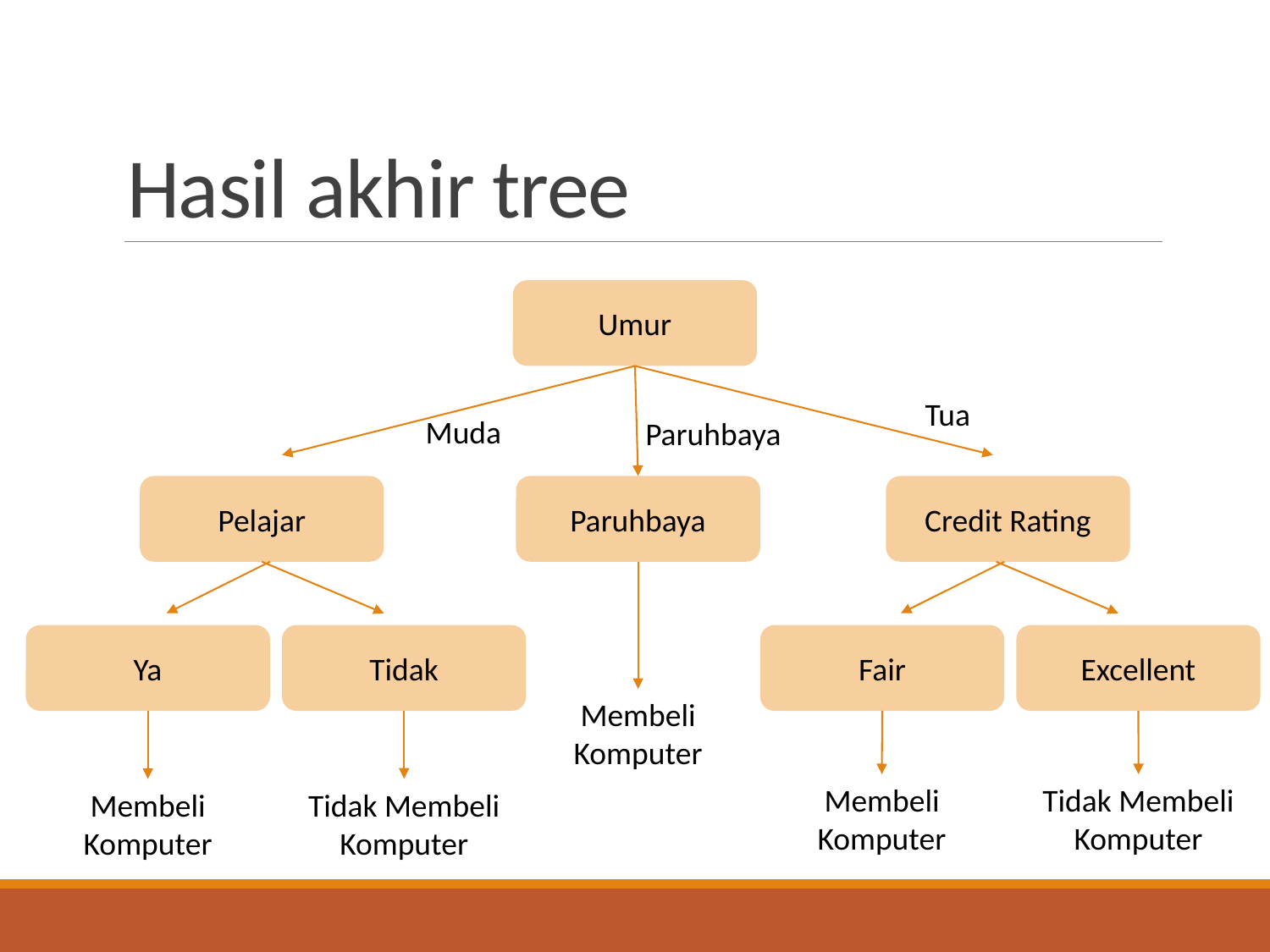

# Hasil akhir tree
Umur
Tua
Muda
Paruhbaya
Credit Rating
Paruhbaya
Pelajar
Ya
Tidak
Fair
Excellent
Membeli
Komputer
Tidak Membeli
Komputer
Membeli
Komputer
Tidak Membeli
Komputer
Membeli
Komputer